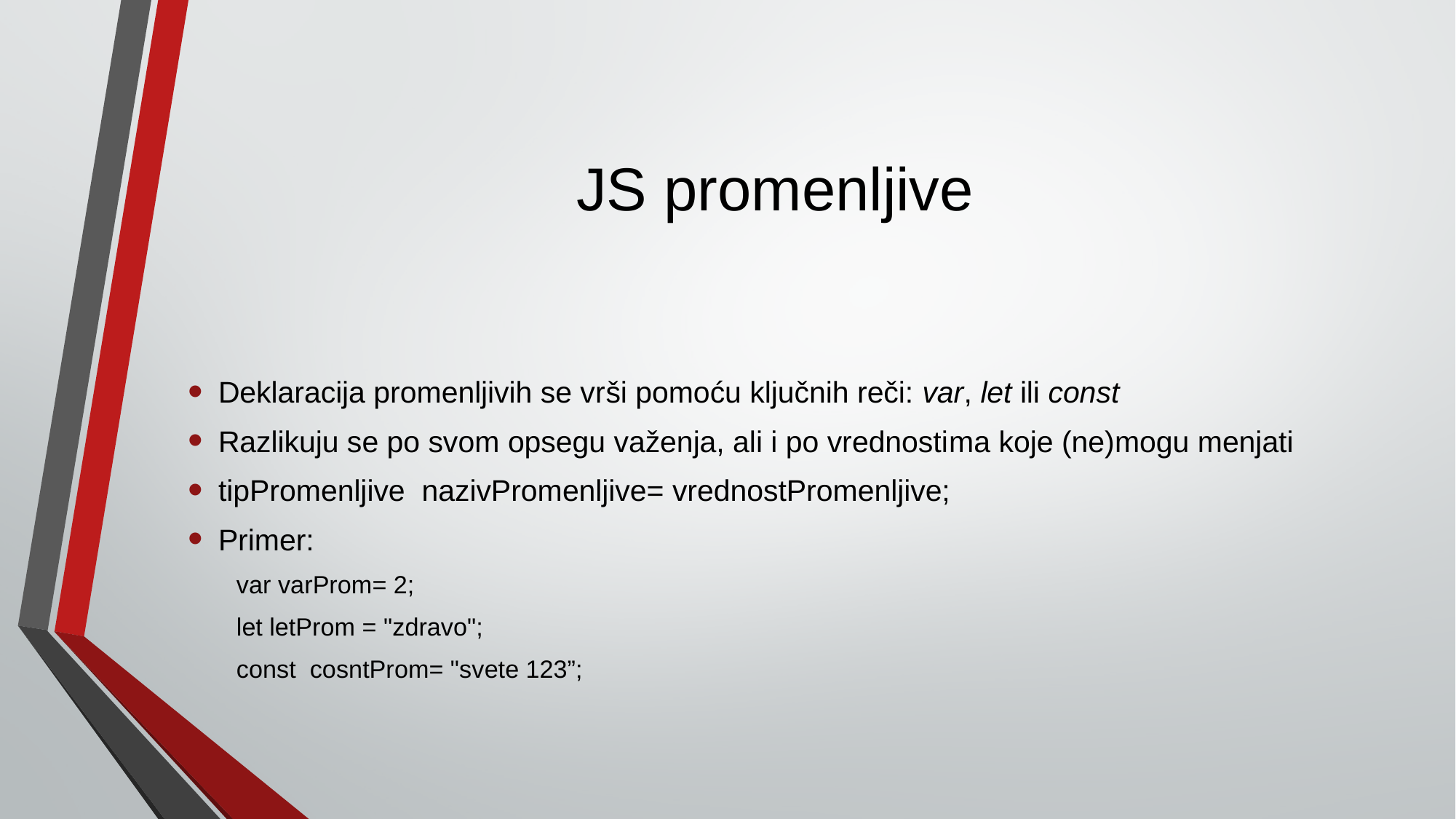

# JS promenljive

Deklaracija promenljivih se vrši pomoću ključnih reči: var, let ili const
Razlikuju se po svom opsegu važenja, ali i po vrednostima koje (ne)mogu menjati
tipPromenljive  nazivPromenljive= vrednostPromenljive;
Primer:
var varProm= 2;
let letProm = "zdravo";
const  cosntProm= "svete 123”;